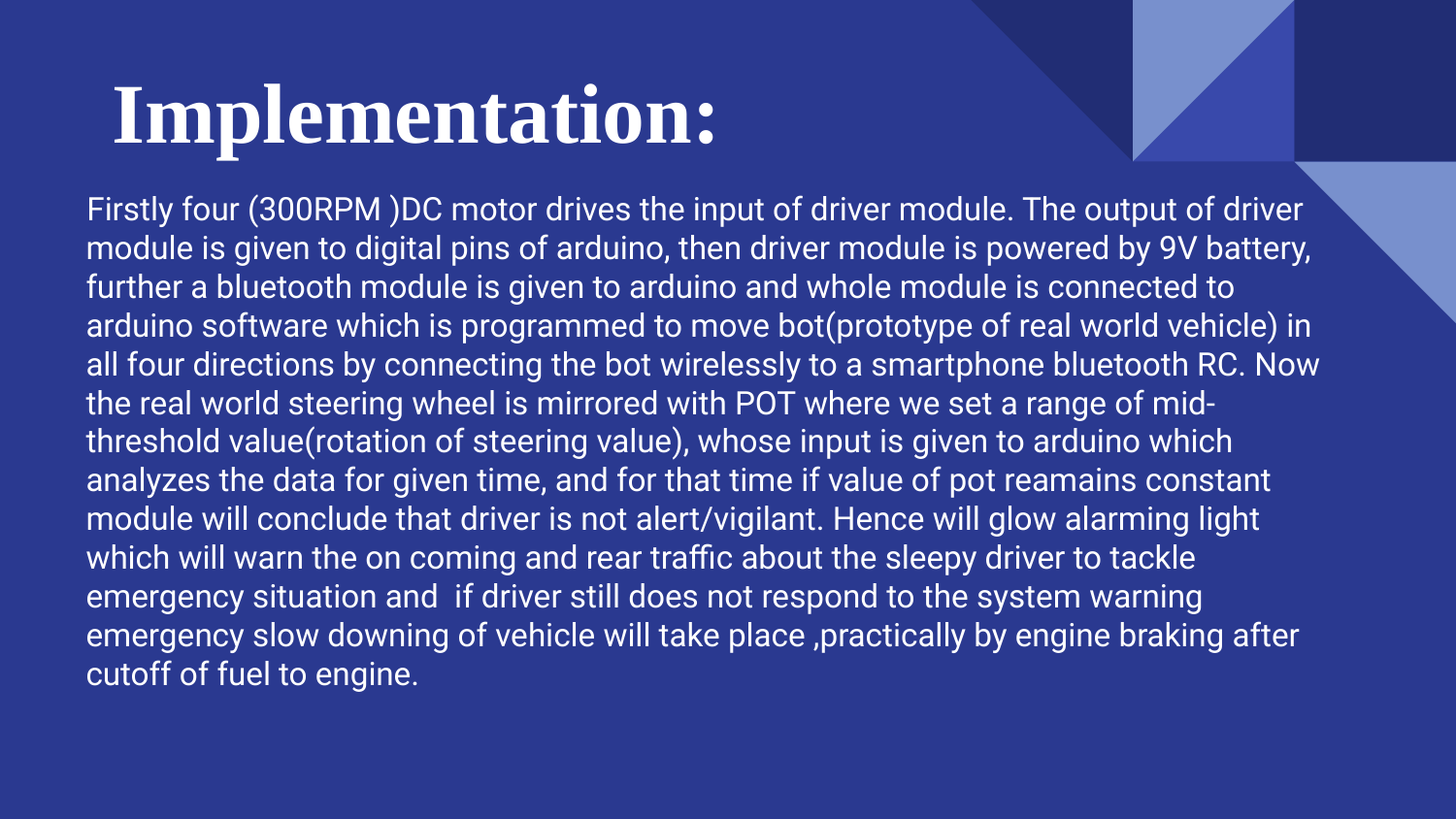

# Implementation:
Firstly four (300RPM )DC motor drives the input of driver module. The output of driver module is given to digital pins of arduino, then driver module is powered by 9V battery, further a bluetooth module is given to arduino and whole module is connected to arduino software which is programmed to move bot(prototype of real world vehicle) in all four directions by connecting the bot wirelessly to a smartphone bluetooth RC. Now the real world steering wheel is mirrored with POT where we set a range of mid-threshold value(rotation of steering value), whose input is given to arduino which analyzes the data for given time, and for that time if value of pot reamains constant module will conclude that driver is not alert/vigilant. Hence will glow alarming light which will warn the on coming and rear traffic about the sleepy driver to tackle emergency situation and  if driver still does not respond to the system warning emergency slow downing of vehicle will take place ,practically by engine braking after cutoff of fuel to engine.